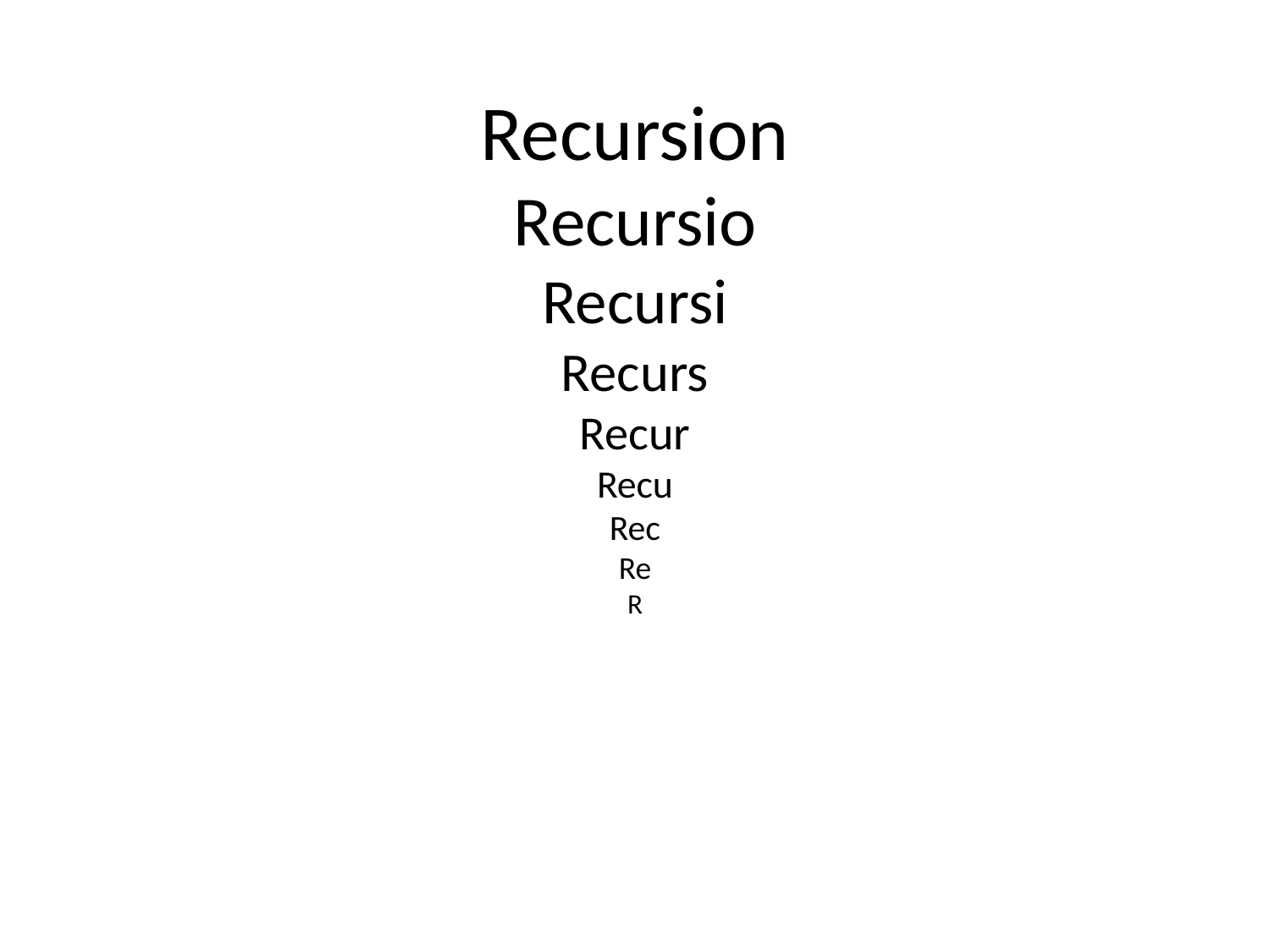

# Recursion Recursio Recursi Recurs Recur Recu Rec Re R